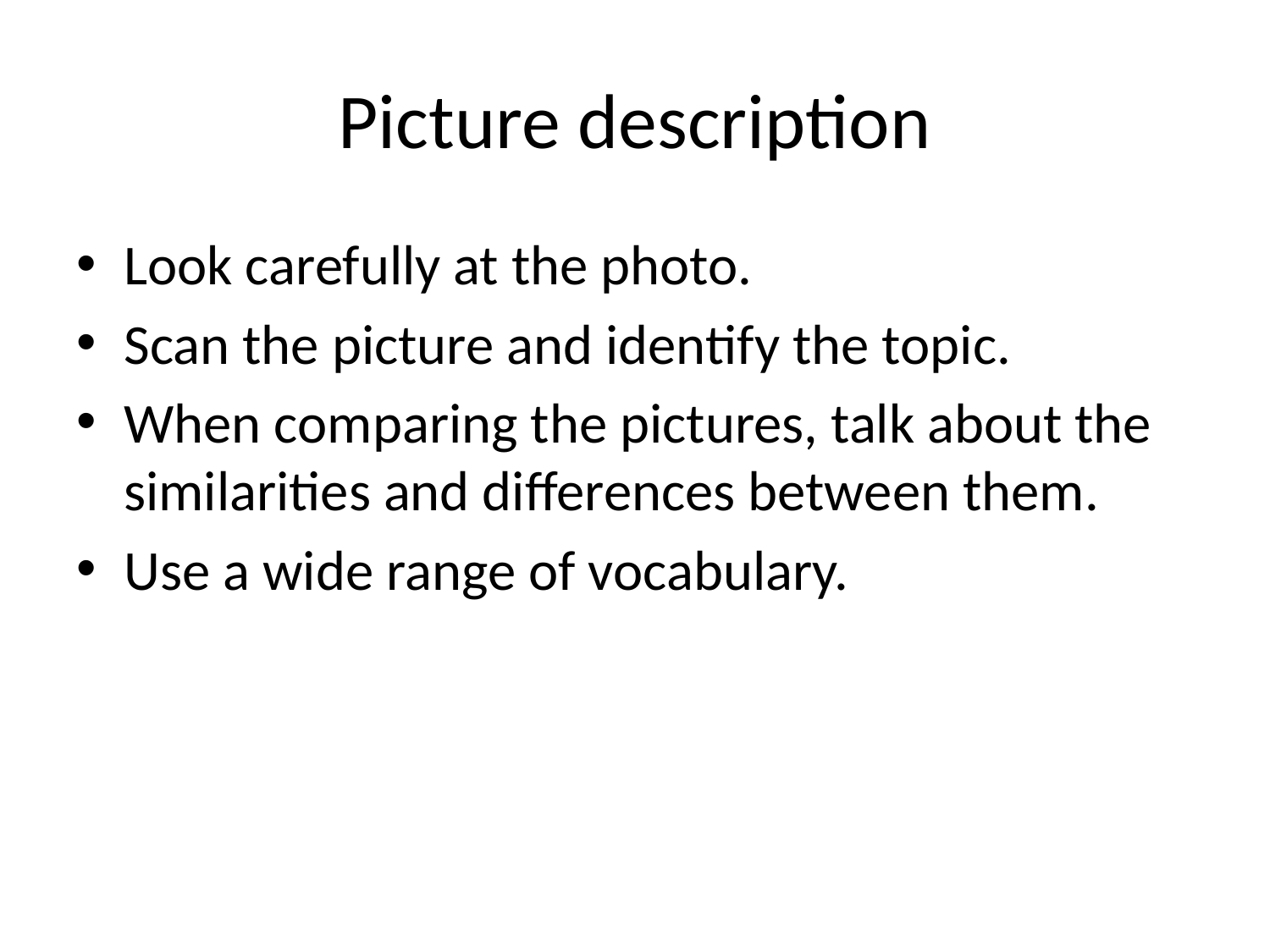

# Picture description
Look carefully at the photo.
Scan the picture and identify the topic.
When comparing the pictures, talk about the similarities and differences between them.
Use a wide range of vocabulary.